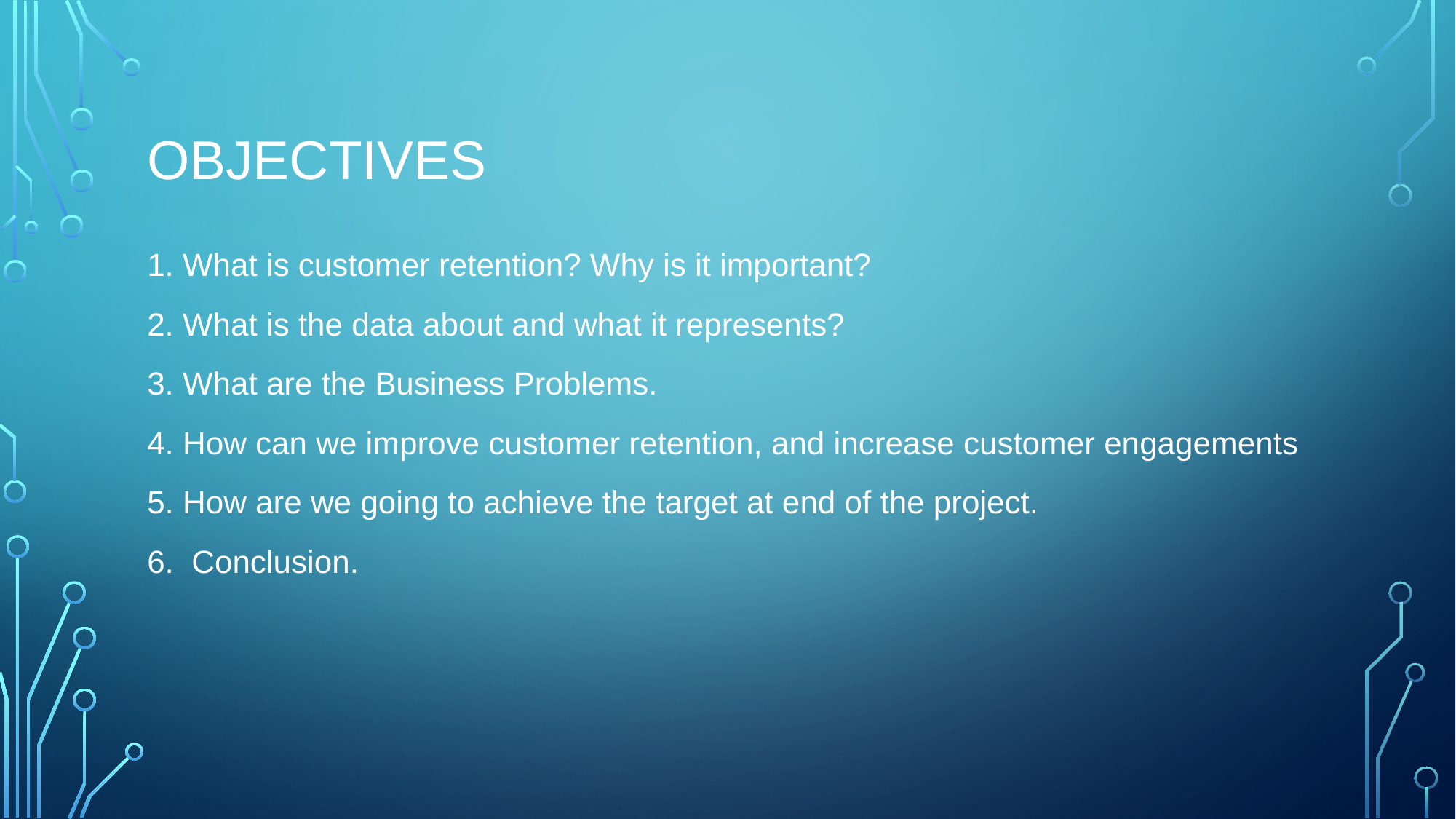

# Objectives
1. What is customer retention? Why is it important?
2. What is the data about and what it represents?
3. What are the Business Problems.
4. How can we improve customer retention, and increase customer engagements
5. How are we going to achieve the target at end of the project.
6.  Conclusion.